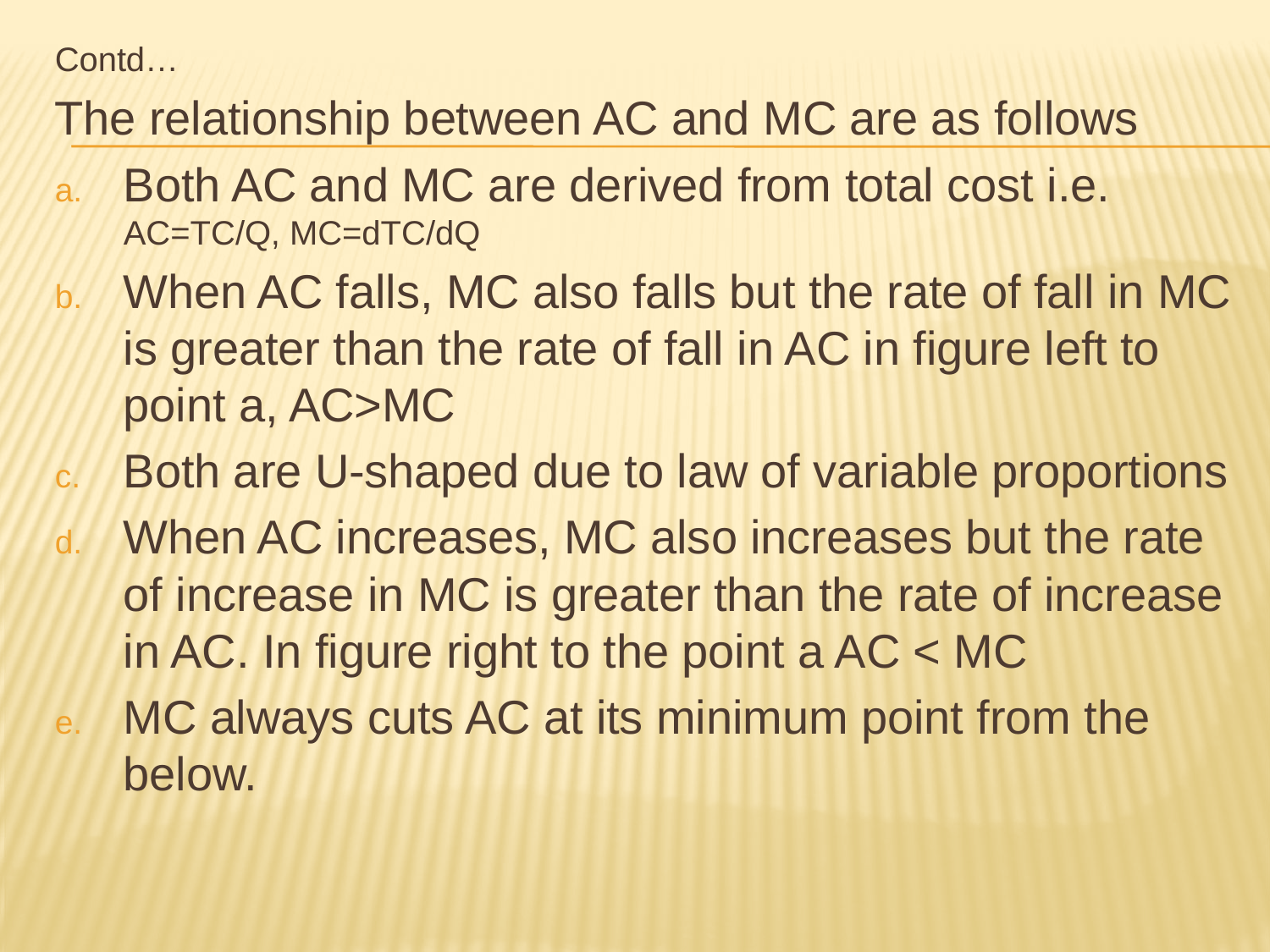

Contd…
The relationship between AC and MC are as follows
Both AC and MC are derived from total cost i.e. AC=TC/Q, MC=dTC/dQ
When AC falls, MC also falls but the rate of fall in MC is greater than the rate of fall in AC in figure left to point a, AC>MC
Both are U-shaped due to law of variable proportions
When AC increases, MC also increases but the rate of increase in MC is greater than the rate of increase in AC. In figure right to the point a AC < MC
MC always cuts AC at its minimum point from the below.